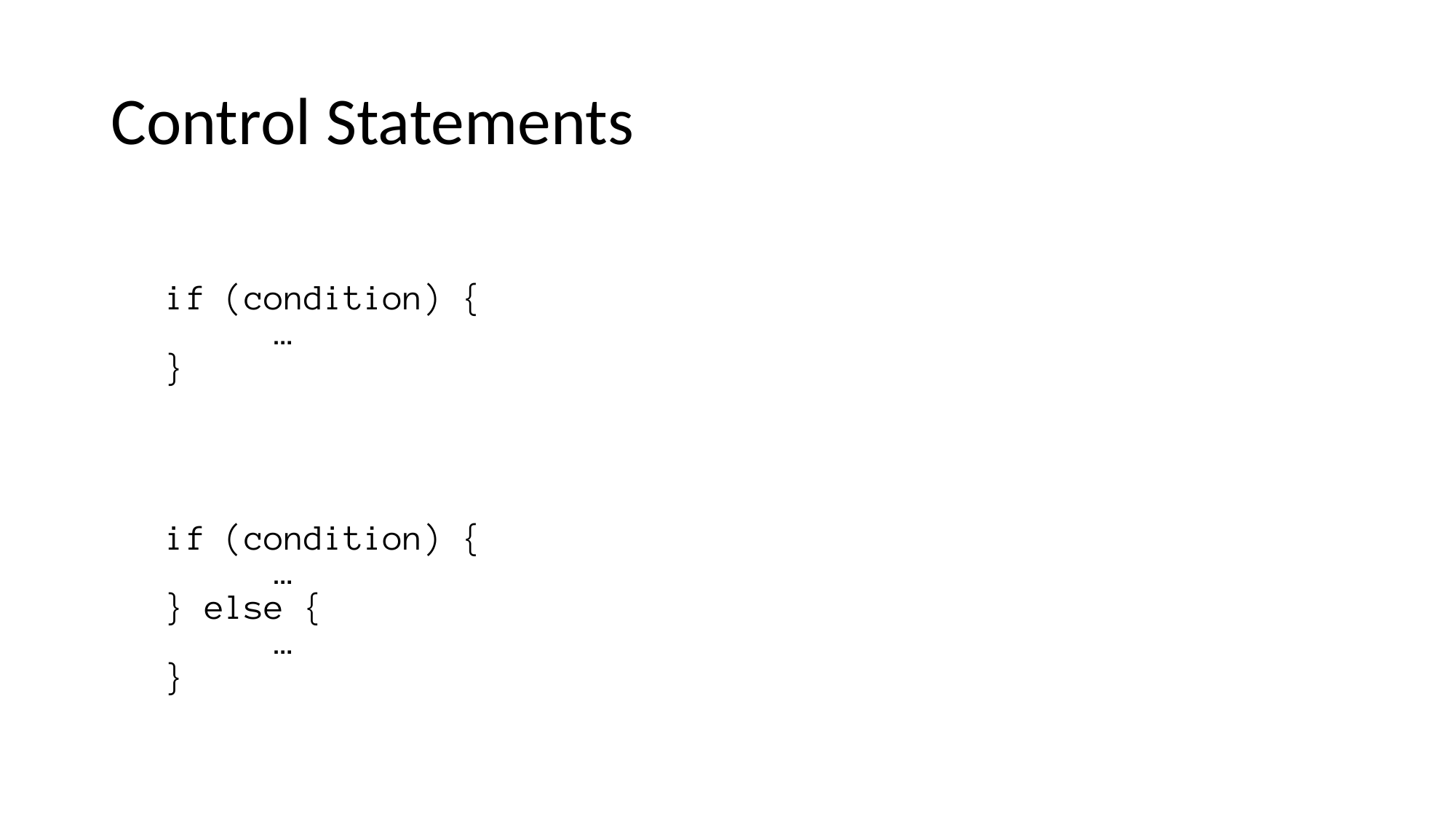

# Control Statements

if (condition) {
	…
}

if (condition) {
	…
} else {
	…
}